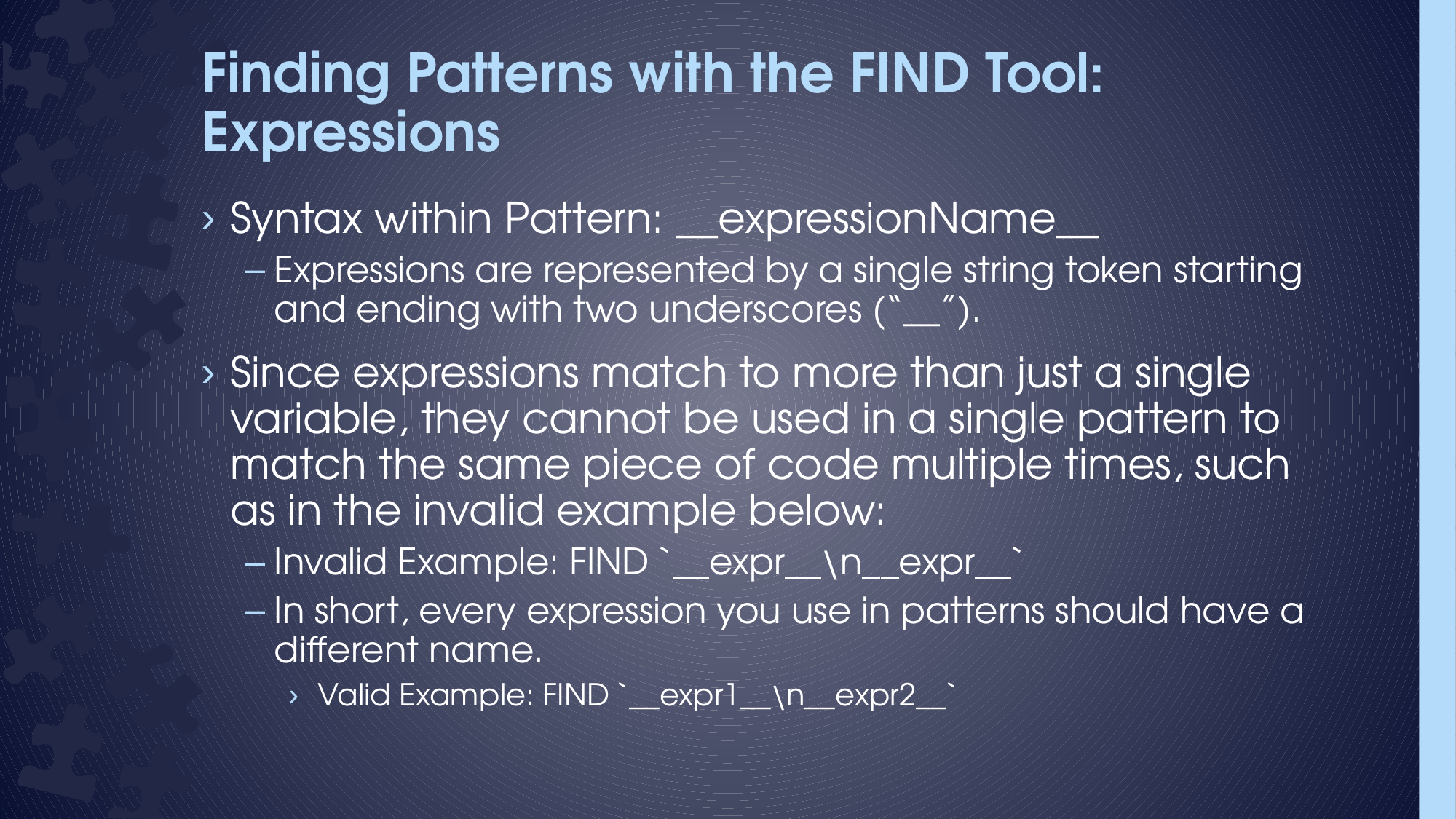

# Finding Patterns with the FIND Tool: Expressions
Syntax within Pattern: __expressionName__
Expressions are represented by a single string token starting and ending with two underscores (“__”).
Since expressions match to more than just a single variable, they cannot be used in a single pattern to match the same piece of code multiple times, such as in the invalid example below:
Invalid Example: FIND `__expr__\n__expr__`
In short, every expression you use in patterns should have a different name.
Valid Example: FIND `__expr1__\n__expr2__`